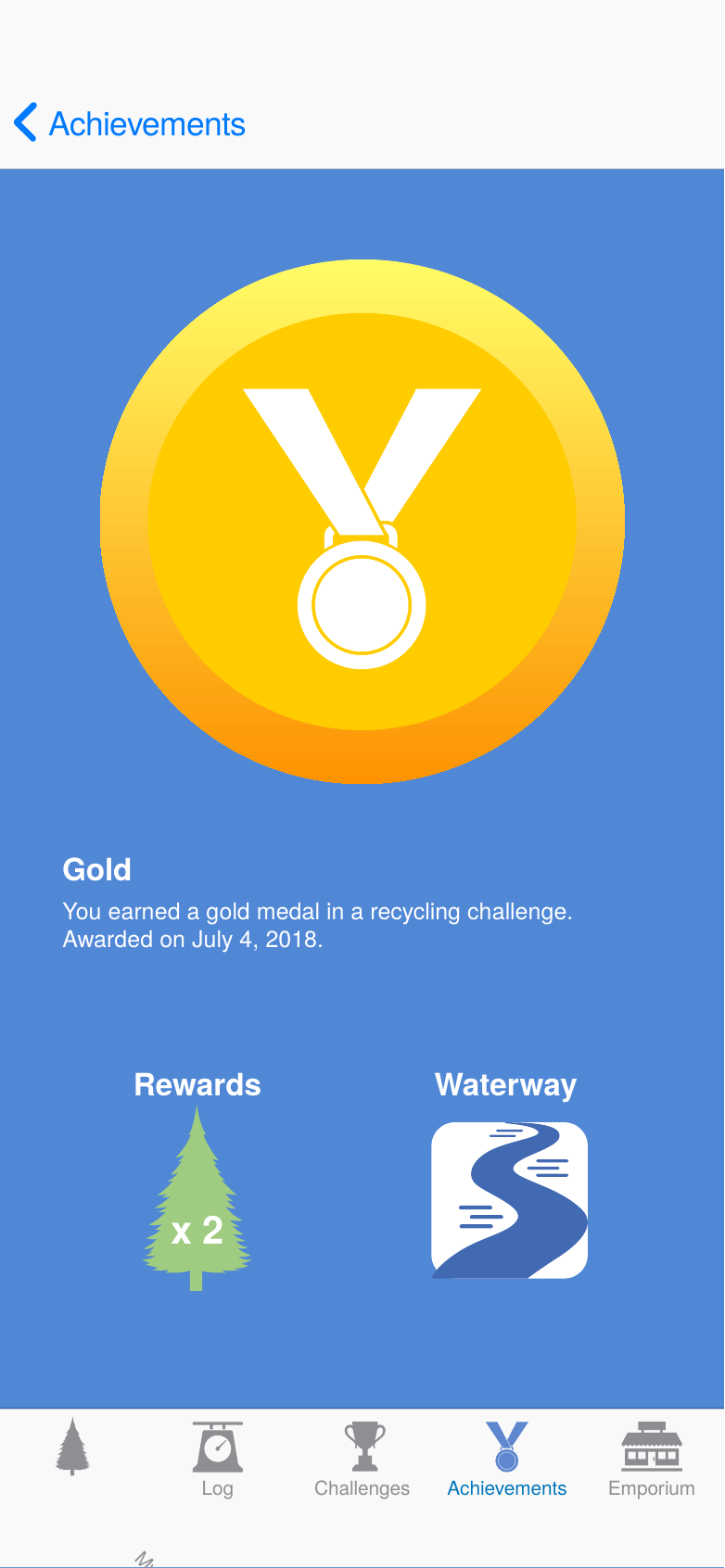

Achievements

Gold
You earned a gold medal in a recycling challenge. Awarded on July 4, 2018.
Rewards
Waterway

x 2

My Forest

Emporium

Challenges

Achievements

Log